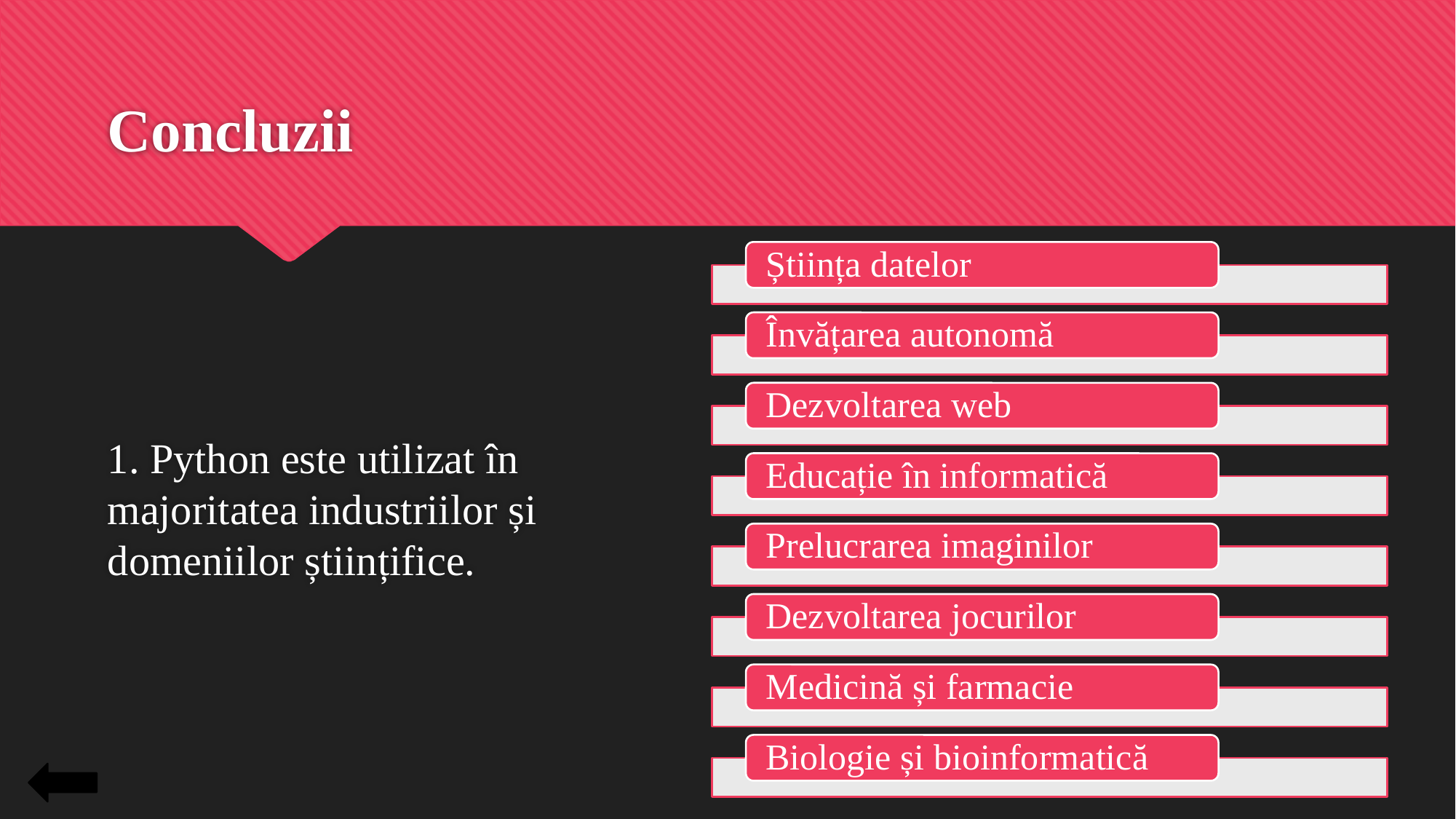

# Concluzii
Știința datelor
Învățarea autonomă
Dezvoltarea web
Educație în informatică
Prelucrarea imaginilor
Dezvoltarea jocurilor
Medicină și farmacie
Biologie și bioinformatică
1. Python este utilizat în majoritatea industriilor și domeniilor științifice.